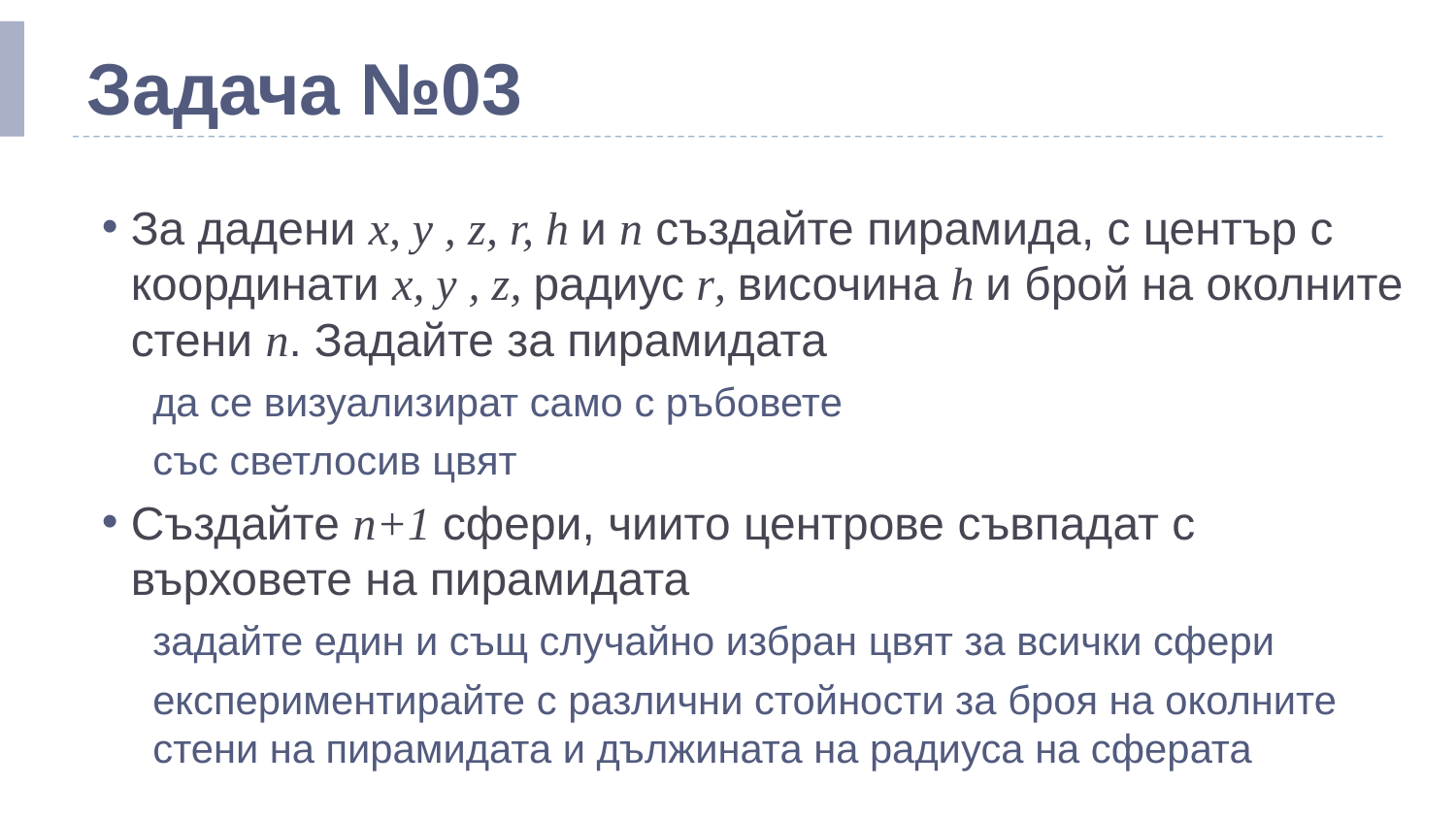

# Задача №03
За дадени x, y , z, r, h и n създайте пирамида, с център с координати x, y , z, радиус r, височина h и брой на околните стени n. Задайте за пирамидата
да се визуализират само с ръбовете
със светлосив цвят
Създайте n+1 сфери, чиито центрове съвпадат с върховете на пирамидата
задайте един и същ случайно избран цвят за всички сфери
експериментирайте с различни стойности за броя на околните стени на пирамидата и дължината на радиуса на сферата